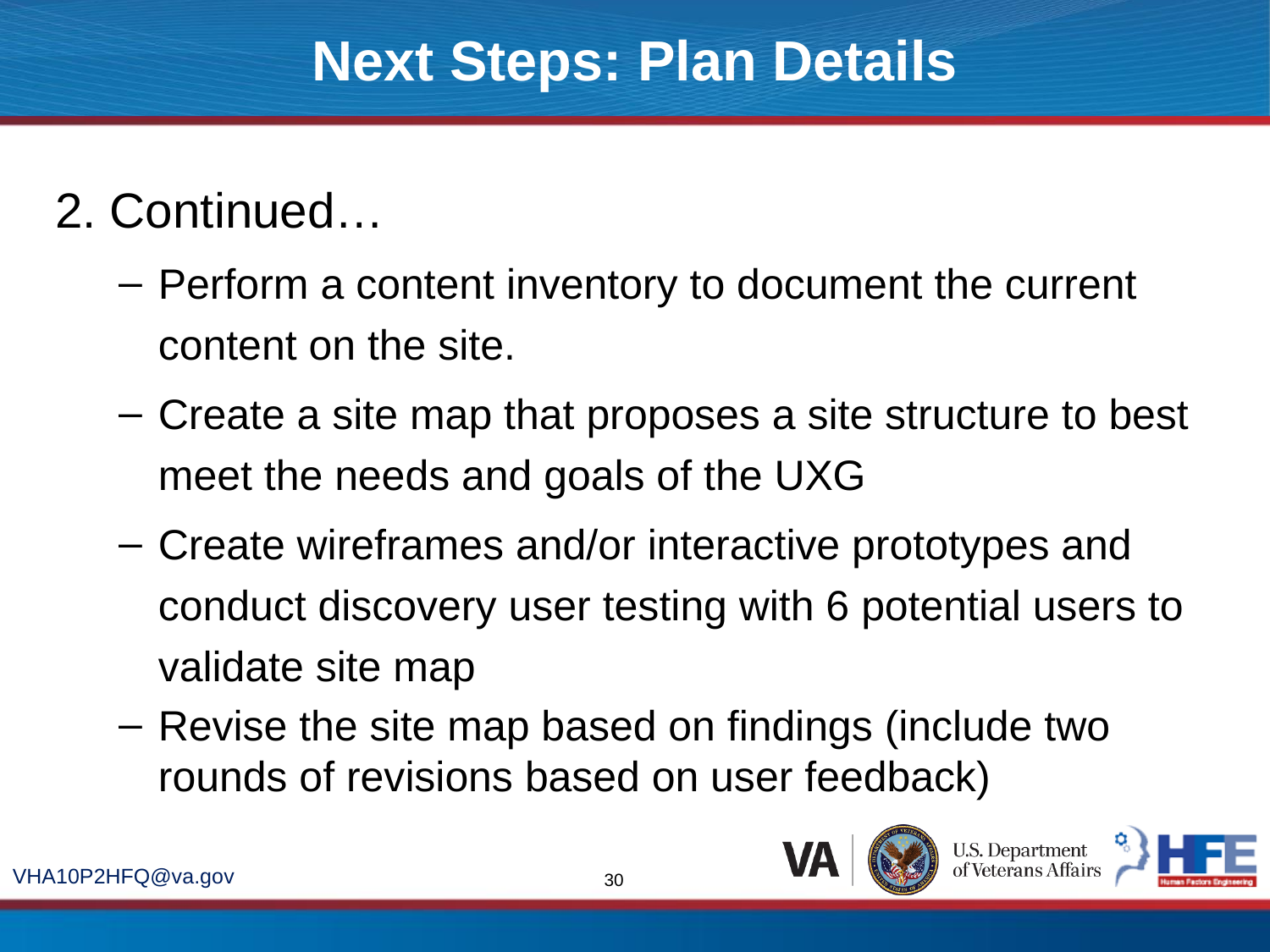

Next Steps: Plan Details
2. Continued…
Perform a content inventory to document the current content on the site.
Create a site map that proposes a site structure to best meet the needs and goals of the UXG
Create wireframes and/or interactive prototypes and conduct discovery user testing with 6 potential users to validate site map
Revise the site map based on findings (include two rounds of revisions based on user feedback)